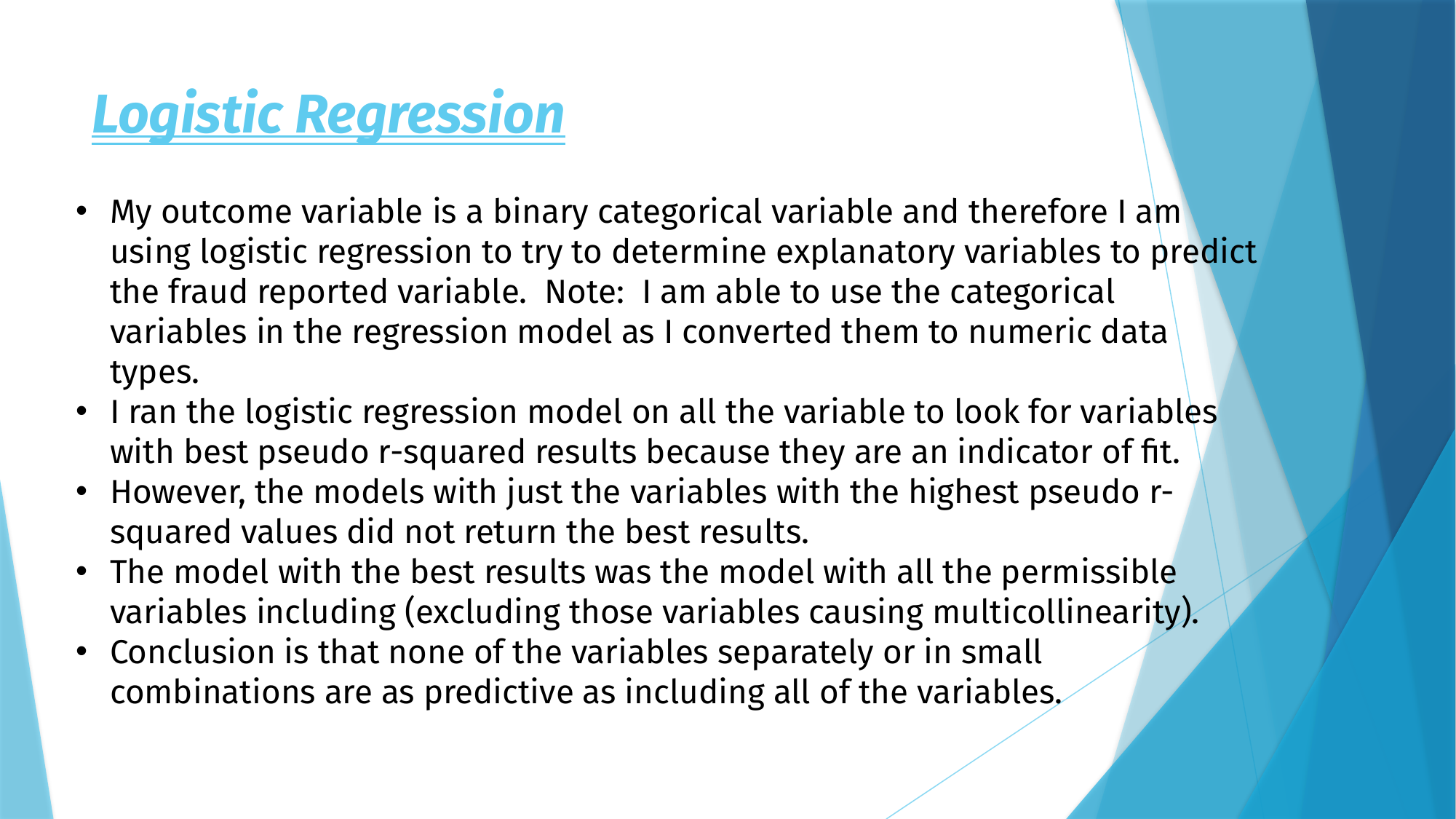

# Logistic Regression
My outcome variable is a binary categorical variable and therefore I am using logistic regression to try to determine explanatory variables to predict the fraud reported variable.  Note:  I am able to use the categorical variables in the regression model as I converted them to numeric data types.
I ran the logistic regression model on all the variable to look for variables with best pseudo r-squared results because they are an indicator of fit.
However, the models with just the variables with the highest pseudo r-squared values did not return the best results.
The model with the best results was the model with all the permissible variables including (excluding those variables causing multicollinearity).
Conclusion is that none of the variables separately or in small combinations are as predictive as including all of the variables.